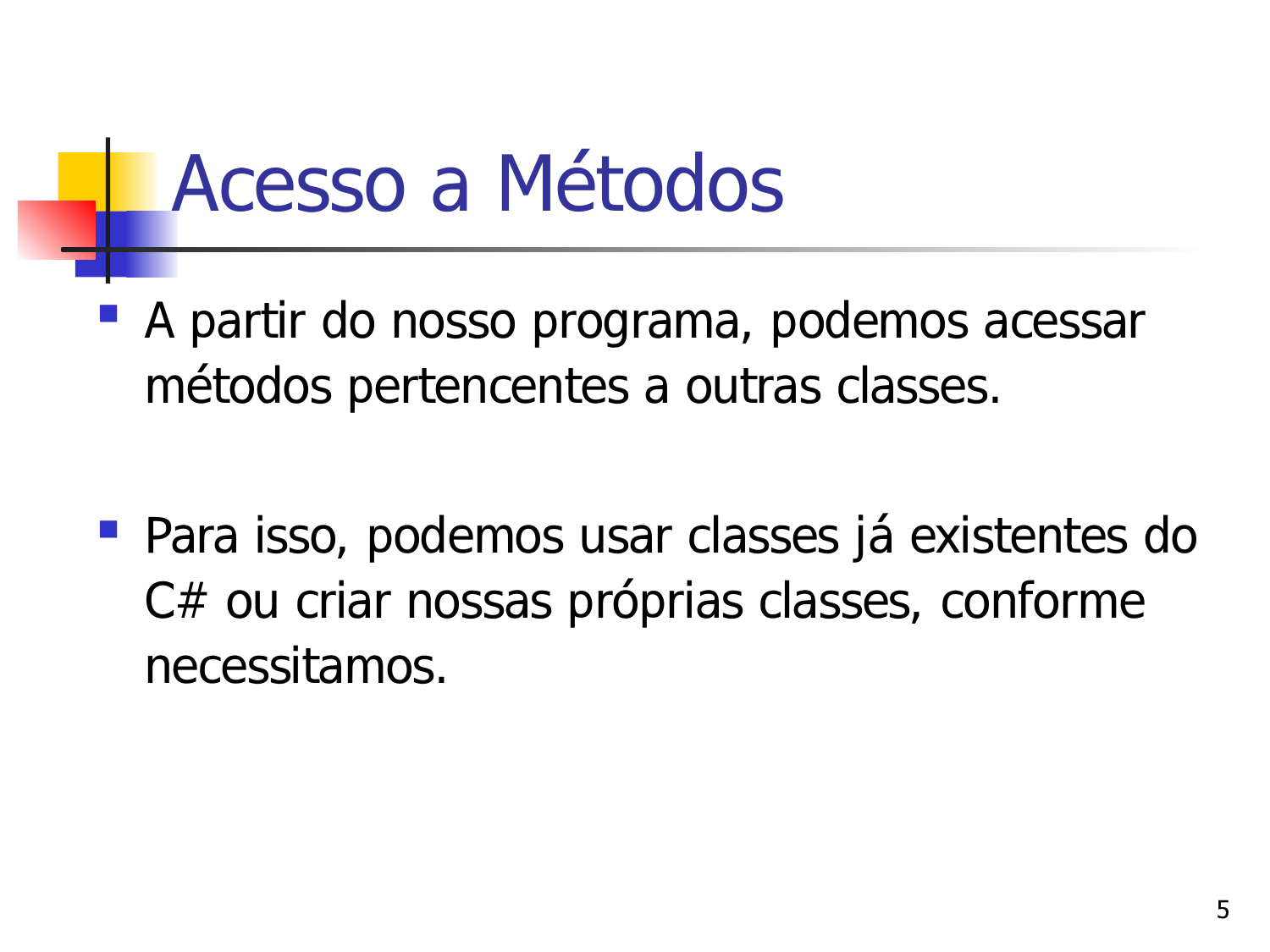

# Acesso a Métodos
A partir do nosso programa, podemos acessar métodos pertencentes a outras classes.

Para isso, podemos usar classes já existentes do C# ou criar nossas próprias classes, conforme necessitamos.
5